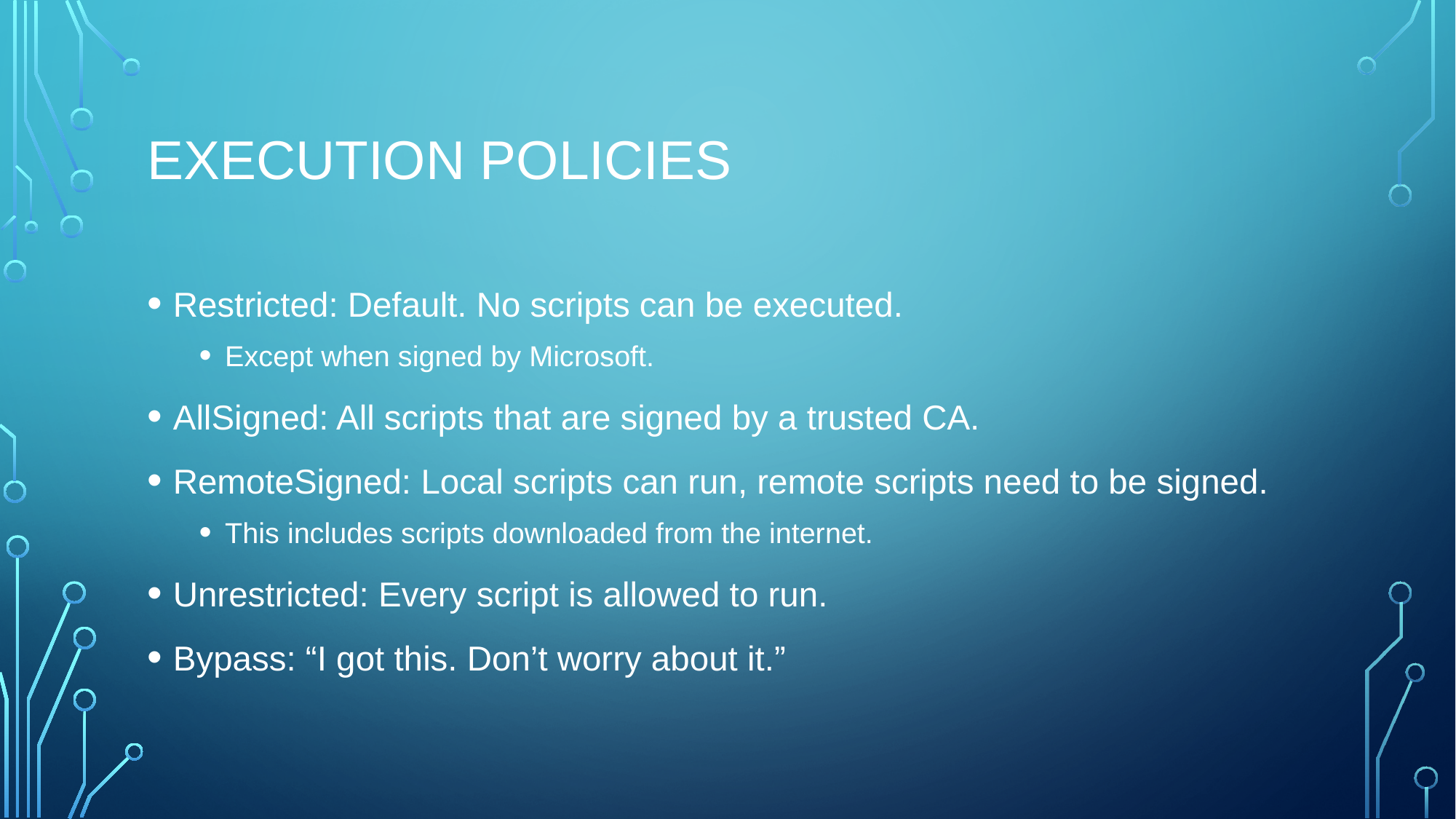

# Execution policies
Restricted: Default. No scripts can be executed.
Except when signed by Microsoft.
AllSigned: All scripts that are signed by a trusted CA.
RemoteSigned: Local scripts can run, remote scripts need to be signed.
This includes scripts downloaded from the internet.
Unrestricted: Every script is allowed to run.
Bypass: “I got this. Don’t worry about it.”